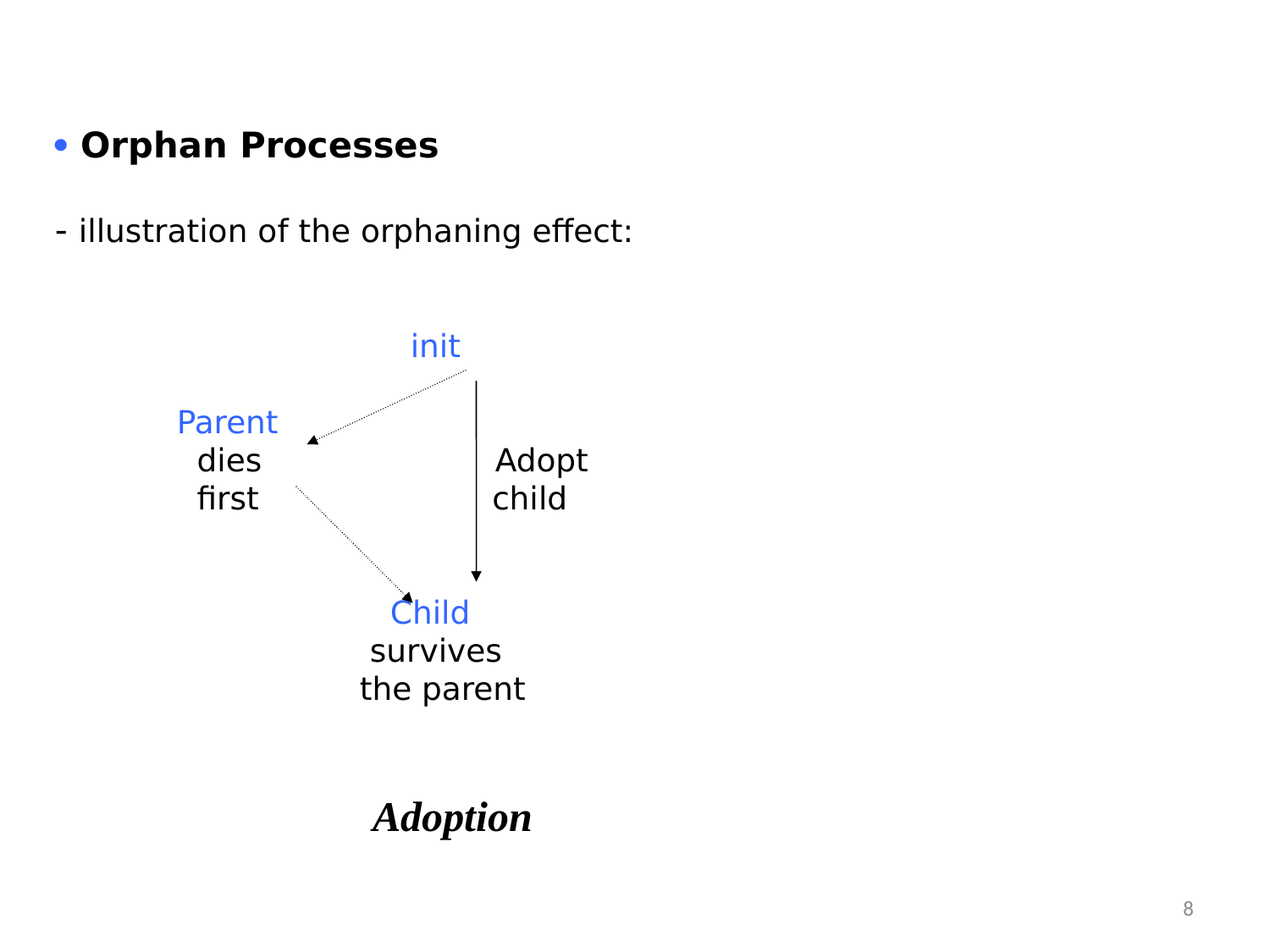

• Orphan Processes

- illustration of the orphaning effect:

                                   init

            Parent
              dies                       Adopt
              first                       child

                                 Child
                               survives
                              the parent

Adoption
# 8